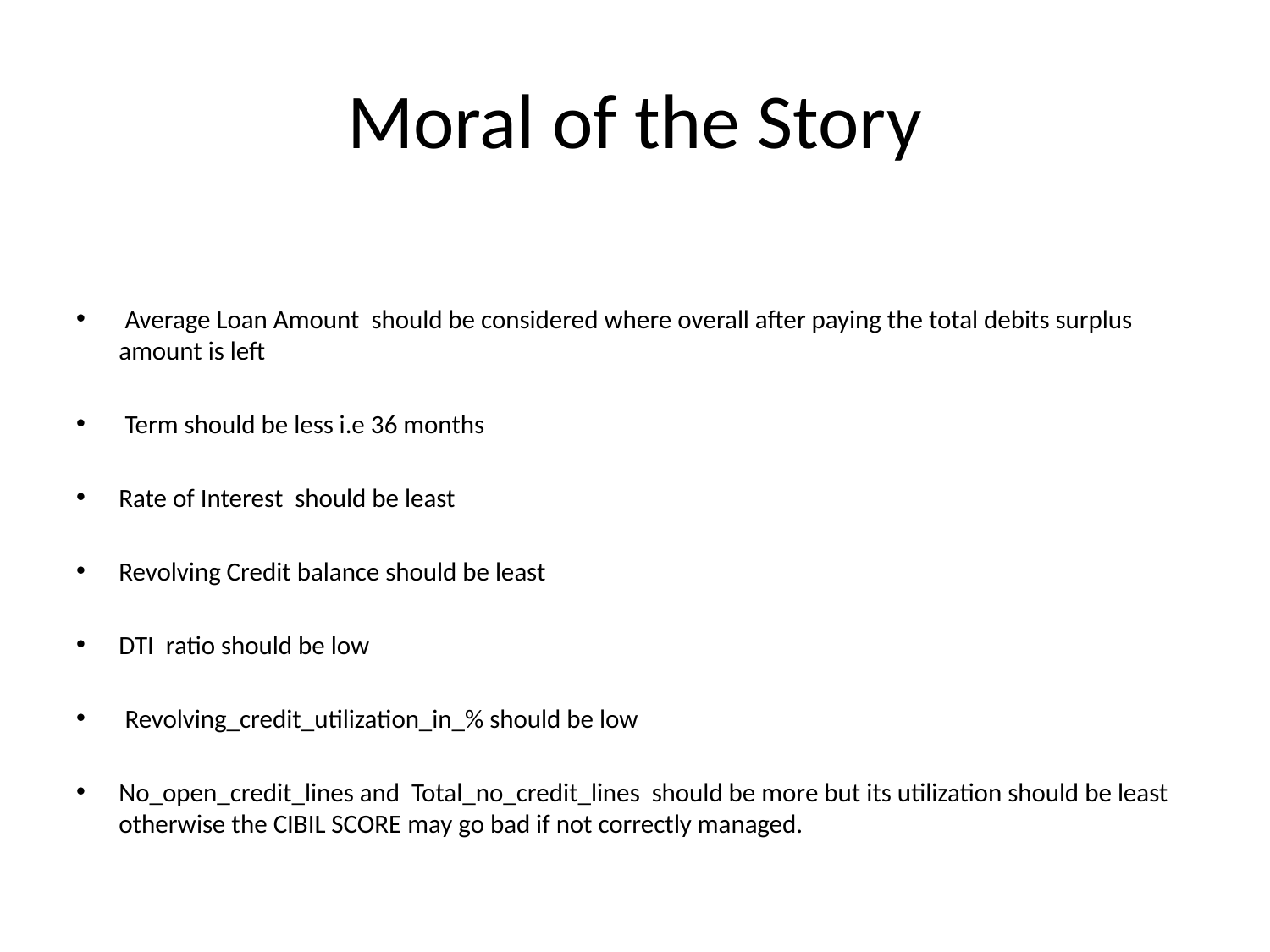

# Moral of the Story

 Average Loan Amount  should be considered where overall after paying the total debits surplus amount is left

 Term should be less i.e 36 months

Rate of Interest  should be least

Revolving Credit balance should be least

DTI  ratio should be low

 Revolving_credit_utilization_in_% should be low

No_open_credit_lines and  Total_no_credit_lines  should be more but its utilization should be least otherwise the CIBIL SCORE may go bad if not correctly managed.